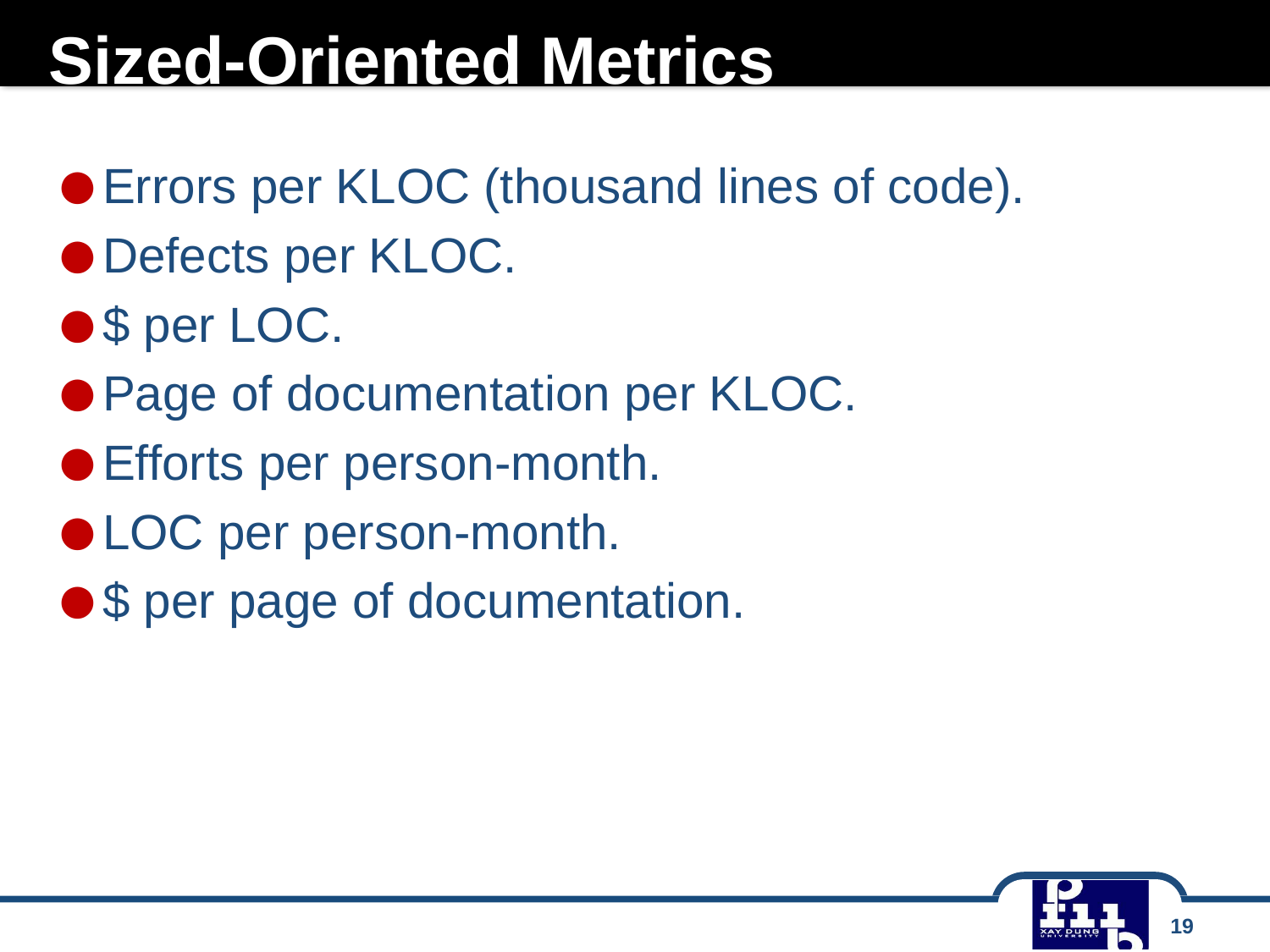

# Sized-Oriented Metrics
Errors per KLOC (thousand lines of code).
Defects per KLOC.
$ per LOC.
Page of documentation per KLOC.
Efforts per person-month.
LOC per person-month.
$ per page of documentation.
19